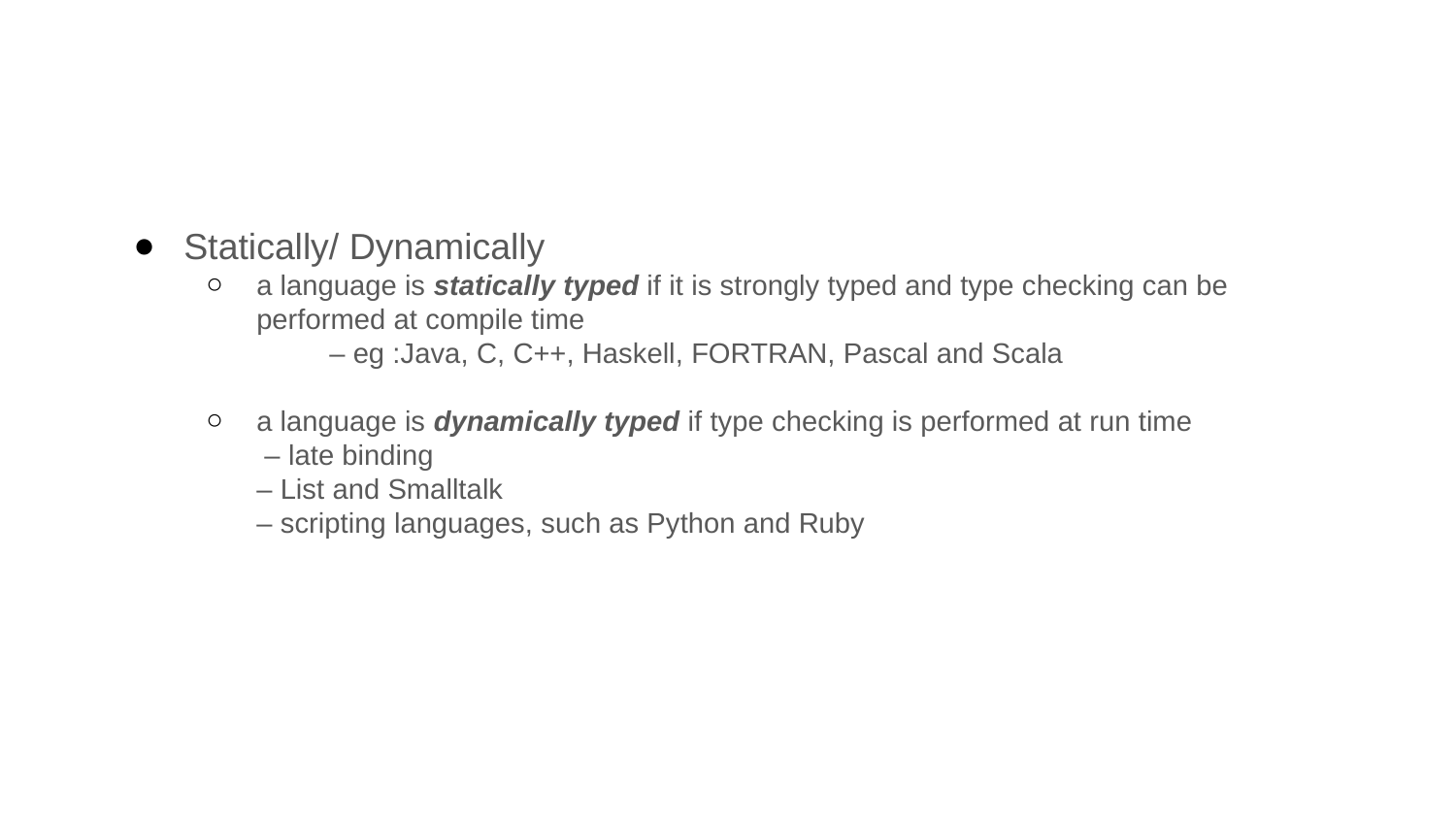

#
Statically/ Dynamically
a language is statically typed if it is strongly typed and type checking can be performed at compile time
– eg :Java, C, C++, Haskell, FORTRAN, Pascal and Scala

a language is dynamically typed if type checking is performed at run time
 – late binding
– List and Smalltalk
– scripting languages, such as Python and Ruby